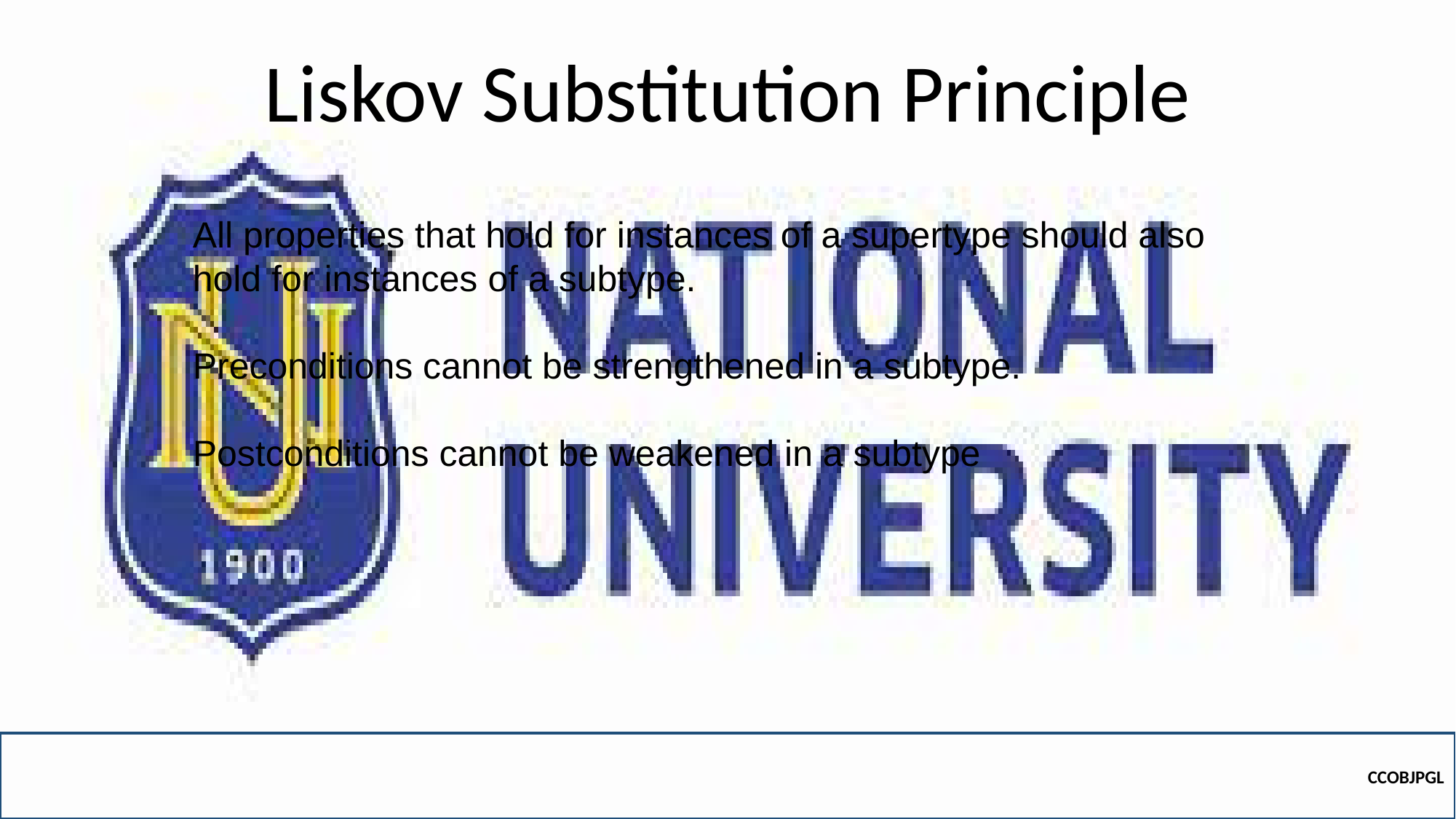

# Liskov Substitution Principle

All properties that hold for instances of a supertype should also hold for instances of a subtype.

Preconditions cannot be strengthened in a subtype.

Postconditions cannot be weakened in a subtype

CCOBJPGL